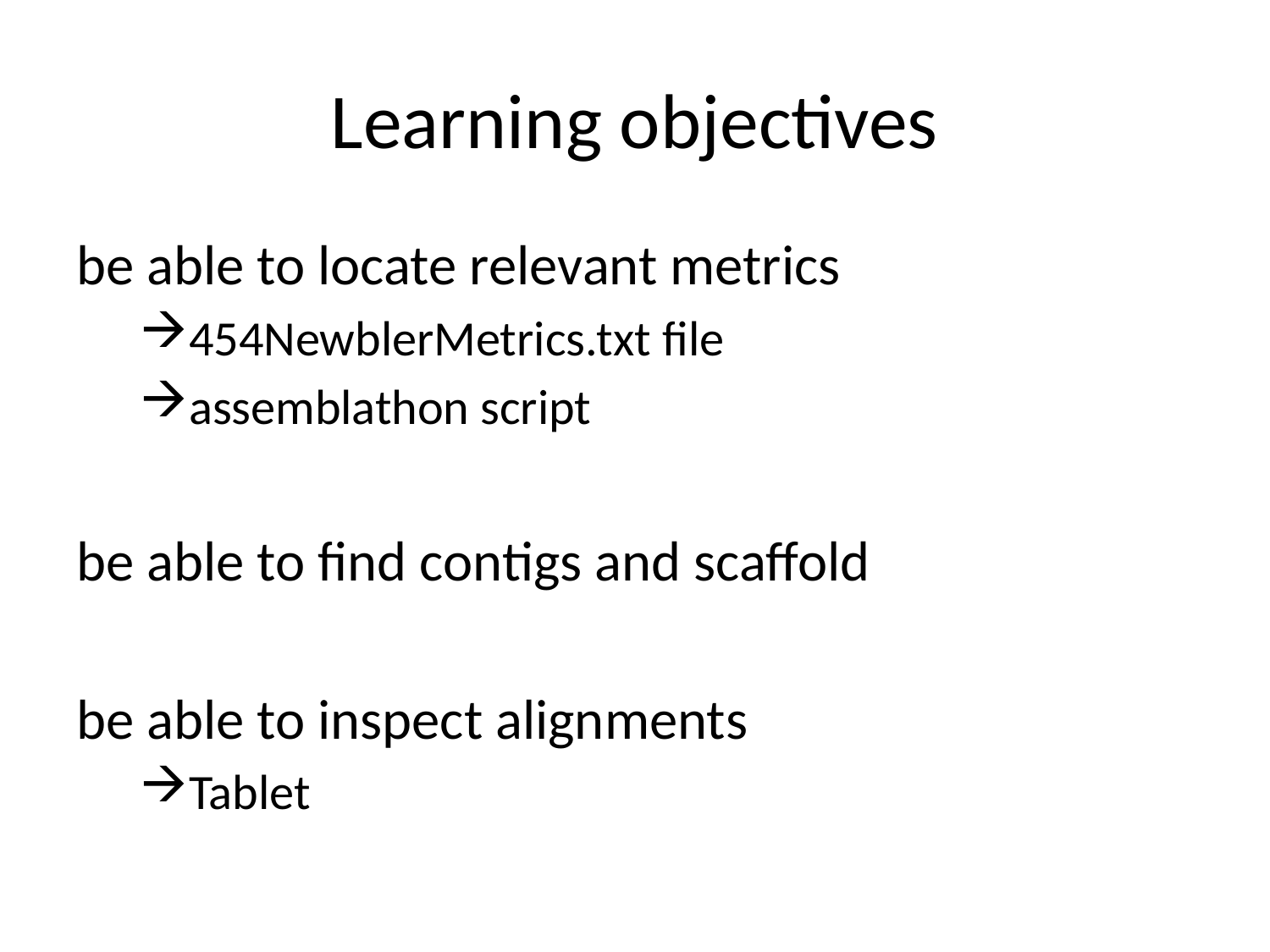

# Learning objectives
be able to locate relevant metrics
454NewblerMetrics.txt file
assemblathon script

be able to find contigs and scaffold

be able to inspect alignments
Tablet